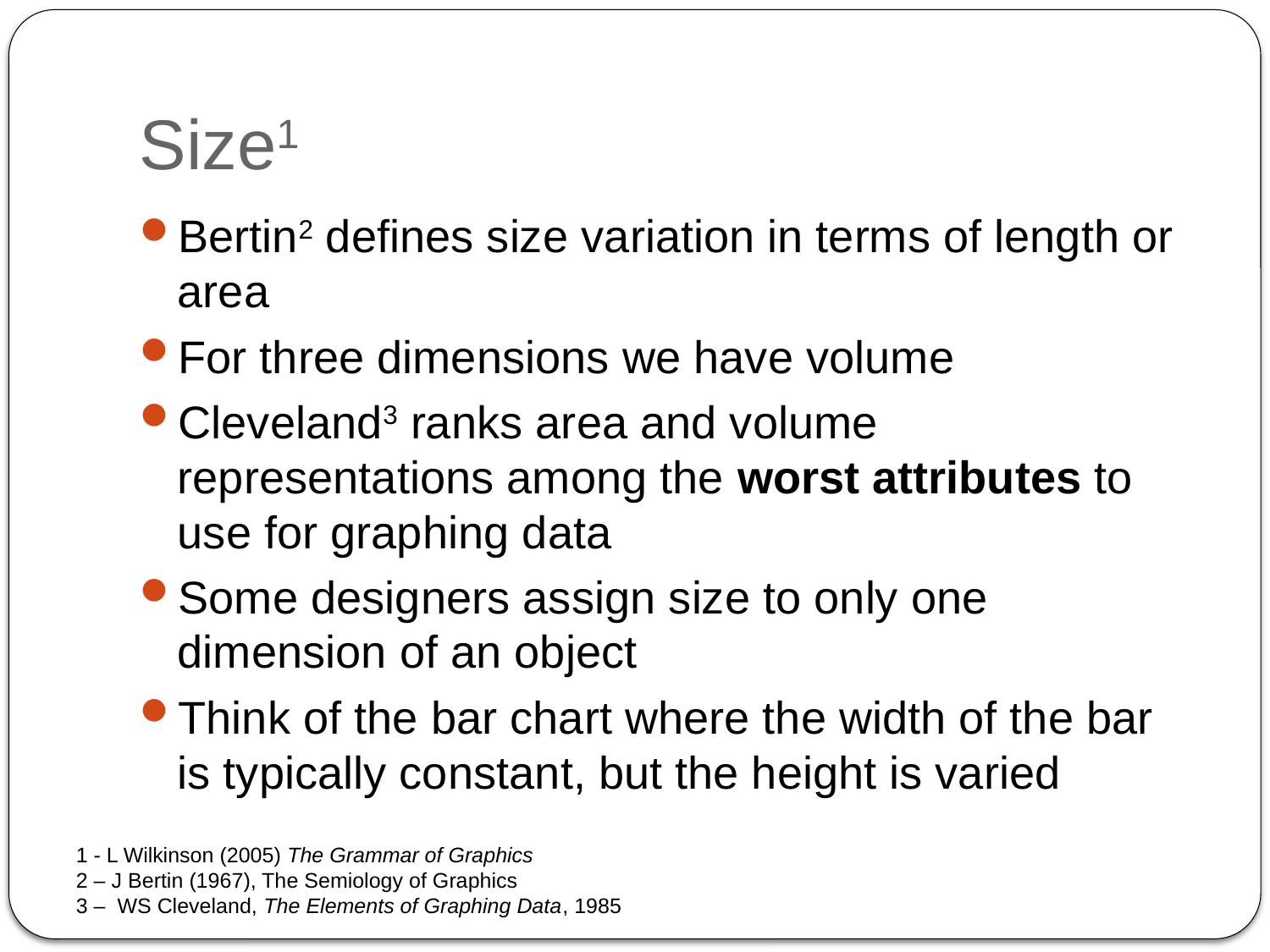

# Size1
Bertin2 defines size variation in terms of length or area
For three dimensions we have volume
Cleveland3 ranks area and volume representations among the worst attributes to use for graphing data
Some designers assign size to only one dimension of an object
Think of the bar chart where the width of the bar is typically constant, but the height is varied

1 - L Wilkinson (2005) The Grammar of Graphics
2 – J Bertin (1967), The Semiology of Graphics
3 –  WS Cleveland, The Elements of Graphing Data, 1985